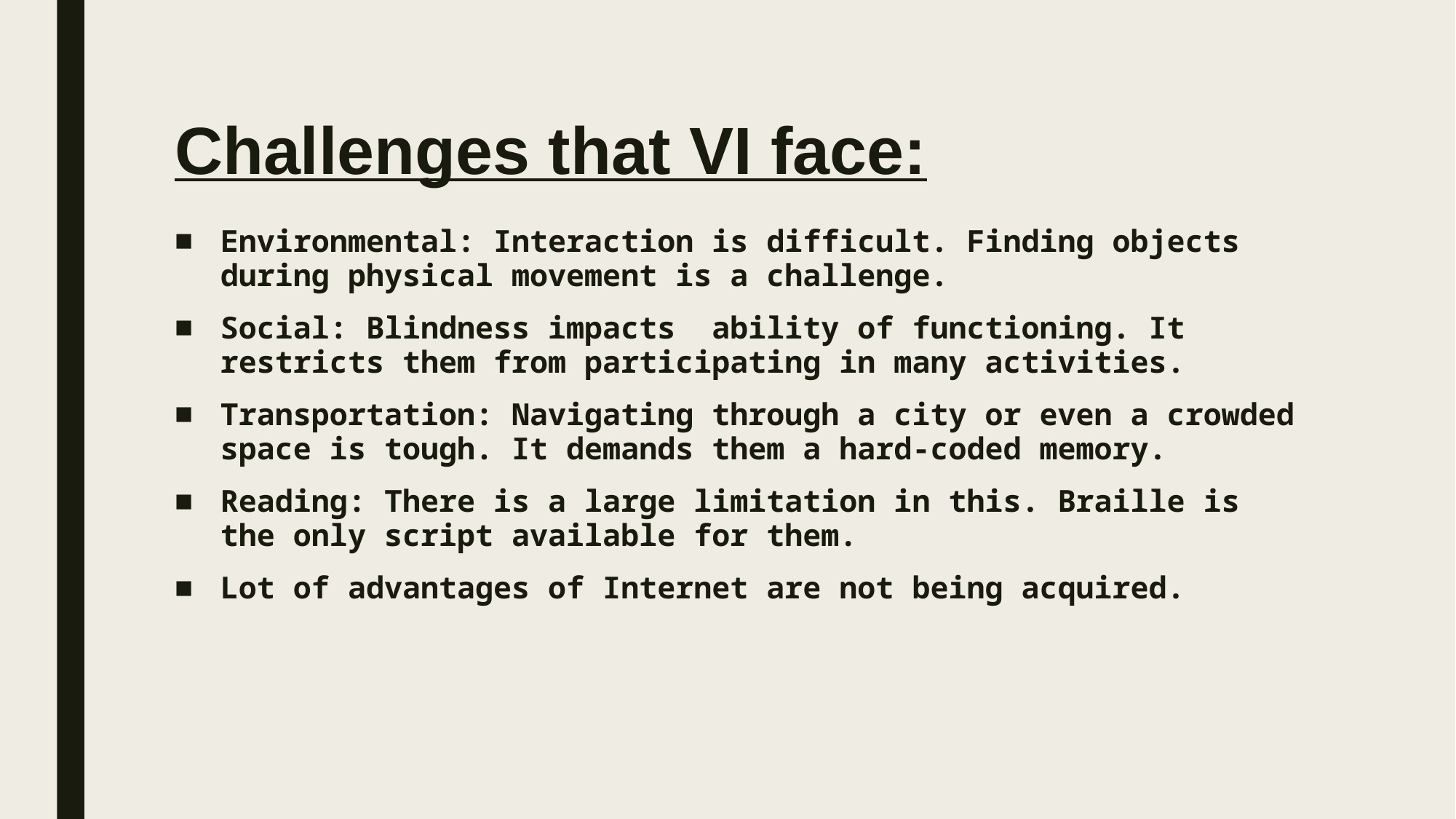

# Challenges that VI face:
Environmental: Interaction is difficult. Finding objects during physical movement is a challenge.
Social: Blindness impacts  ability of functioning. It restricts them from participating in many activities.
Transportation: Navigating through a city or even a crowded space is tough. It demands them a hard-coded memory.
Reading: There is a large limitation in this. Braille is the only script available for them.
Lot of advantages of Internet are not being acquired.